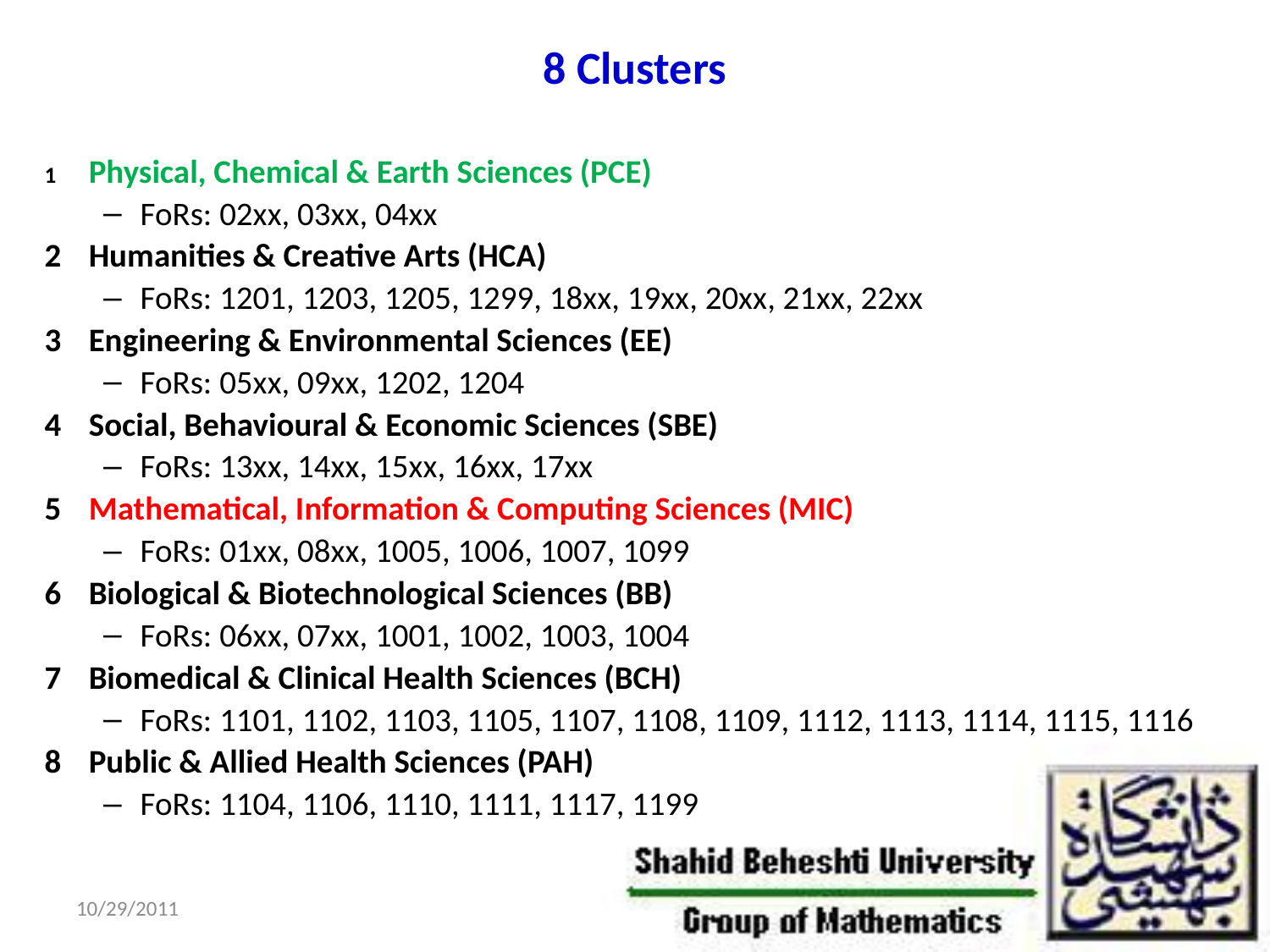

# 8 Clusters
1	Physical, Chemical & Earth Sciences (PCE)
FoRs: 02xx, 03xx, 04xx
2	Humanities & Creative Arts (HCA)
FoRs: 1201, 1203, 1205, 1299, 18xx, 19xx, 20xx, 21xx, 22xx
3	Engineering & Environmental Sciences (EE)
FoRs: 05xx, 09xx, 1202, 1204
4	Social, Behavioural & Economic Sciences (SBE)
FoRs: 13xx, 14xx, 15xx, 16xx, 17xx
5	Mathematical, Information & Computing Sciences (MIC)
FoRs: 01xx, 08xx, 1005, 1006, 1007, 1099
6	Biological & Biotechnological Sciences (BB)
FoRs: 06xx, 07xx, 1001, 1002, 1003, 1004
7	Biomedical & Clinical Health Sciences (BCH)
FoRs: 1101, 1102, 1103, 1105, 1107, 1108, 1109, 1112, 1113, 1114, 1115, 1116
8	Public & Allied Health Sciences (PAH)
FoRs: 1104, 1106, 1110, 1111, 1117, 1199
10/29/2011